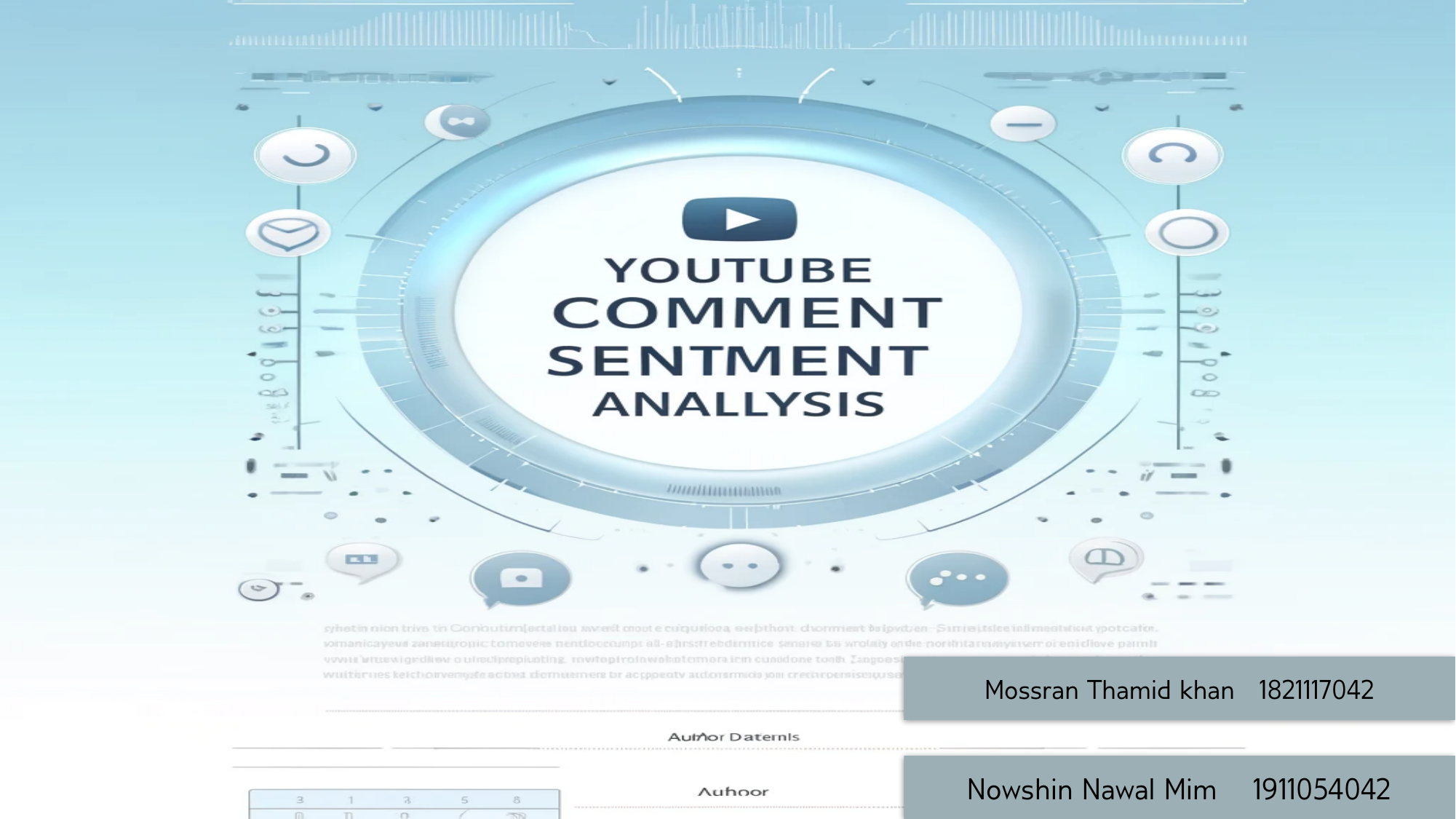

Mossran Thamid khan   1821117042
Nowshin Nawal Mim    1911054042